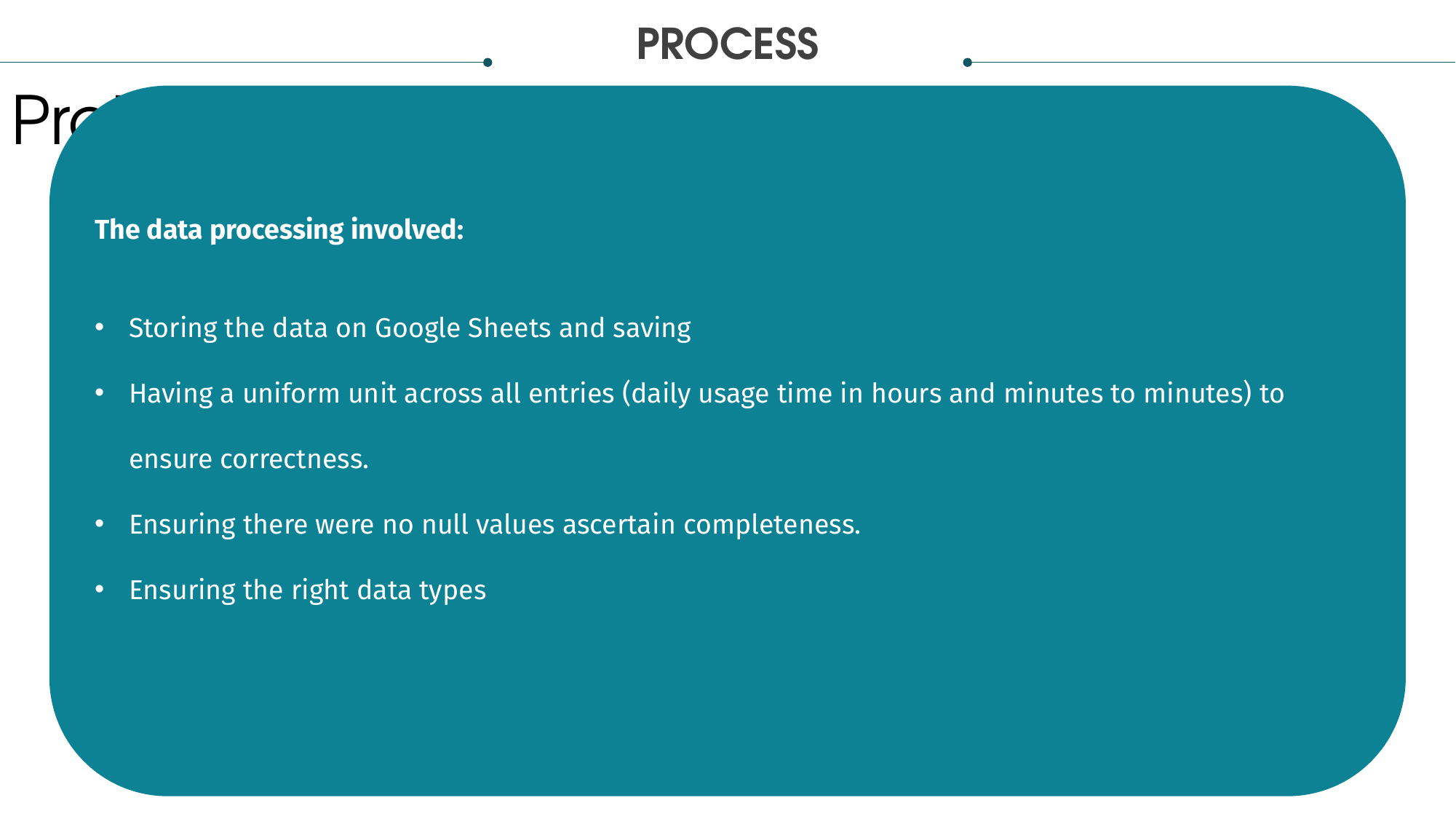

PROCESS
Project analysis slide 3
The data processing involved:

Storing the data on Google Sheets and saving
Having a uniform unit across all entries (daily usage time in hours and minutes to minutes) to ensure correctness.
Ensuring there were no null values ascertain completeness.
Ensuring the right data types